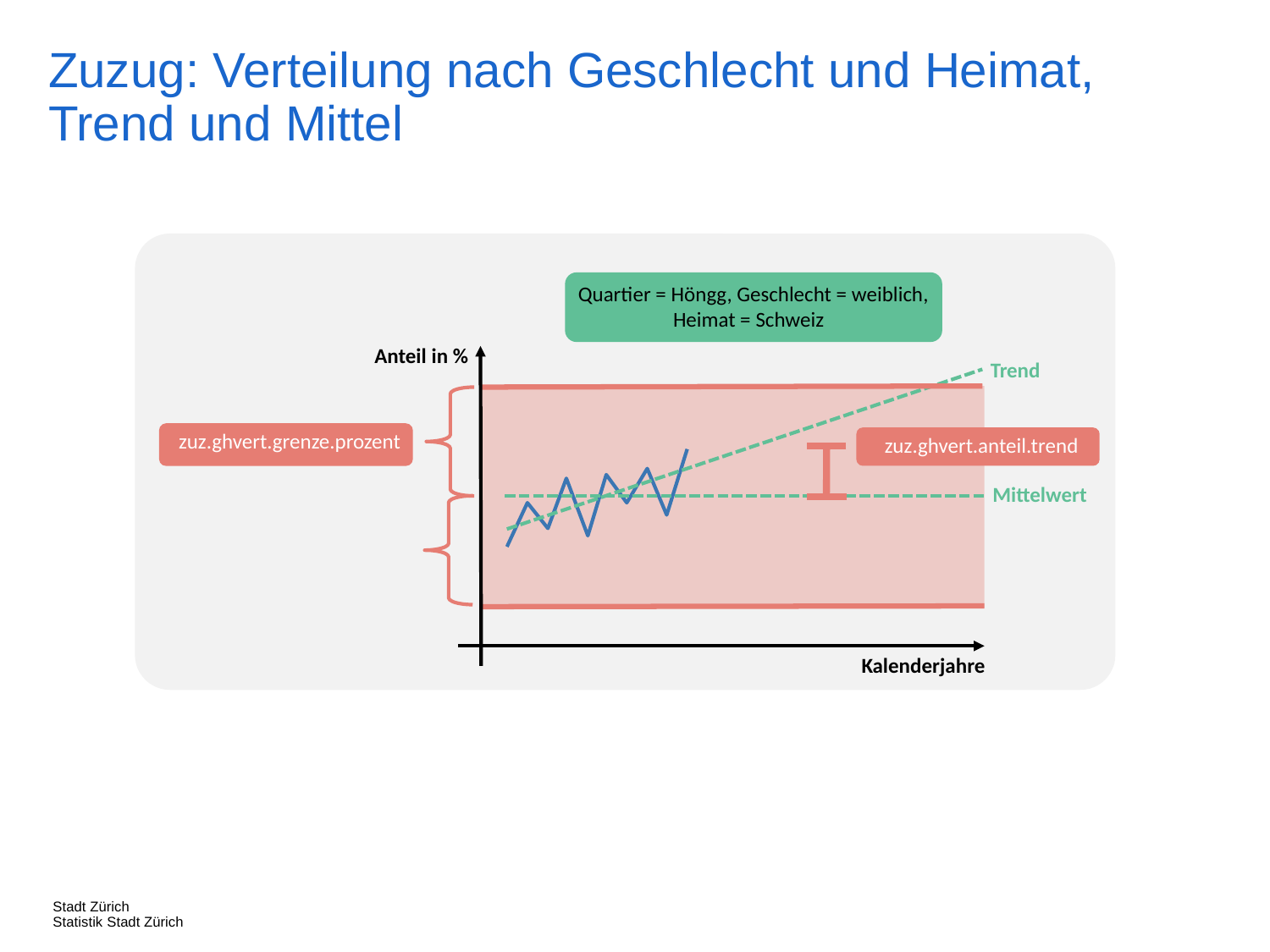

Zuzug: Verteilung nach Geschlecht und Heimat,  Trend und Mittel

Quartier = Höngg, Geschlecht = weiblich, Heimat = Schweiz
Anteil in %
Trend

zuz.ghvert.grenze.prozent

zuz.ghvert.anteil.trend

Mittelwert

Kalenderjahre
Stadt Zürich
Statistik Stadt Zürich